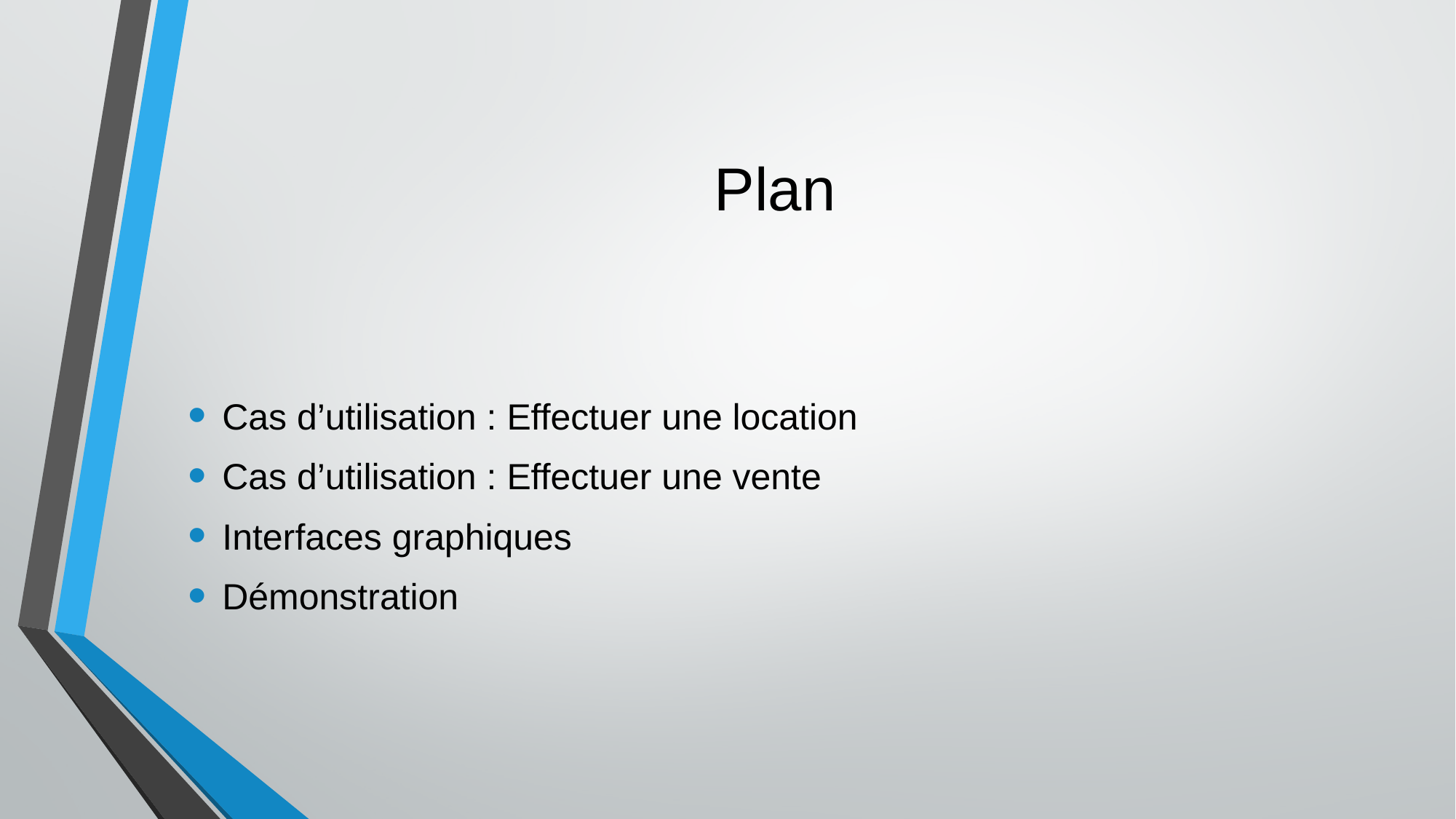

# Plan
Cas d’utilisation : Effectuer une location
Cas d’utilisation : Effectuer une vente
Interfaces graphiques
Démonstration